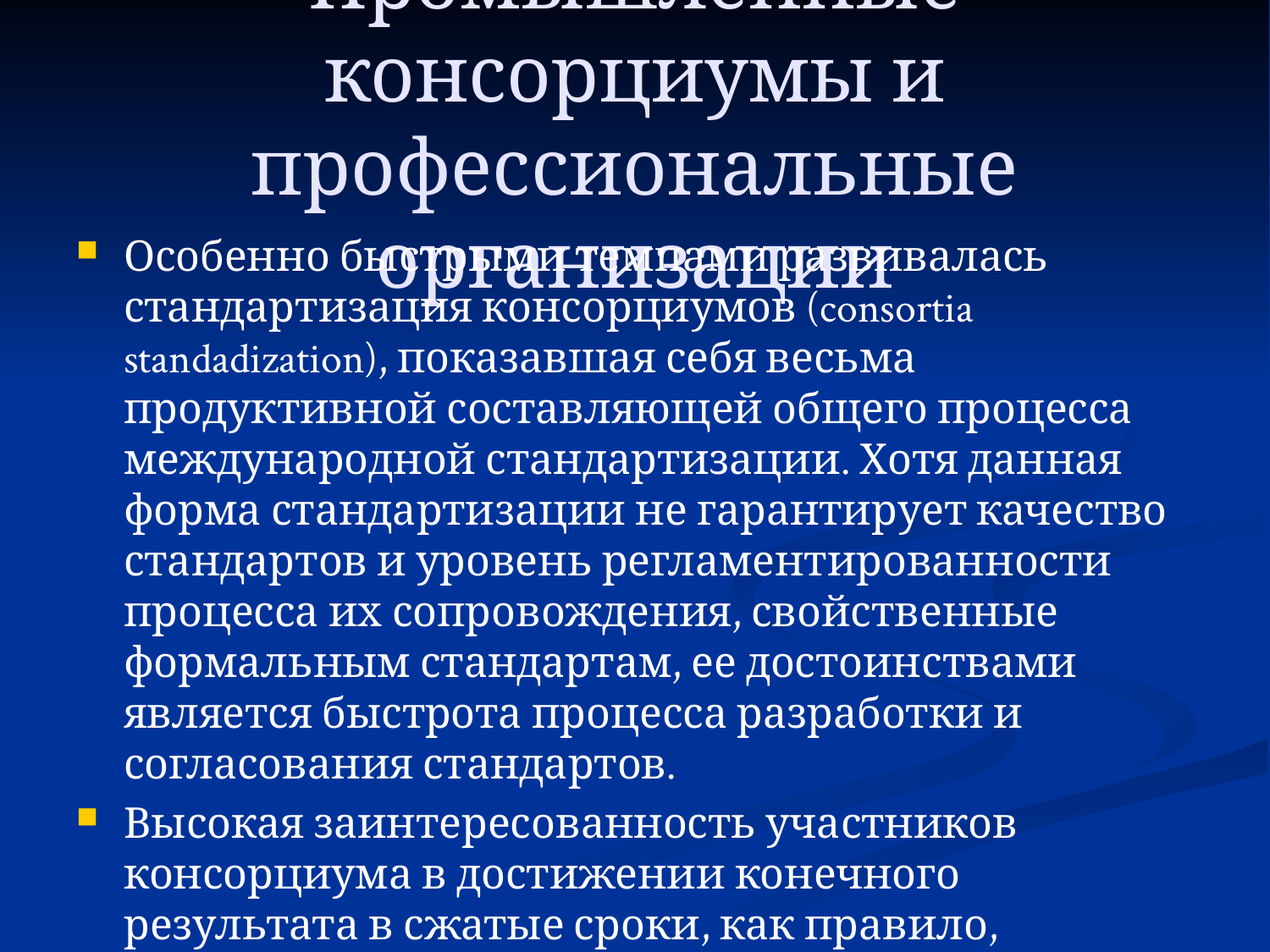

# Промышленные консорциумы и профессиональные организации
Особенно быстрыми темпами развивалась стандартизация консорциумов (consortia standadization), показавшая себя весьма продуктивной составляющей общего процесса международной стандартизации. Хотя данная форма стандартизации не гарантирует качество стандартов и уровень регламентированности процесса их сопровождения, свойственные формальным стандартам, ее достоинствами является быстрота процесса разработки и согласования стандартов.
Высокая заинтересованность участников консорциума в достижении конечного результата в сжатые сроки, как правило, позволяет успешно решать вопросы, связанные с финансовым обеспечением соответствующих проектов.